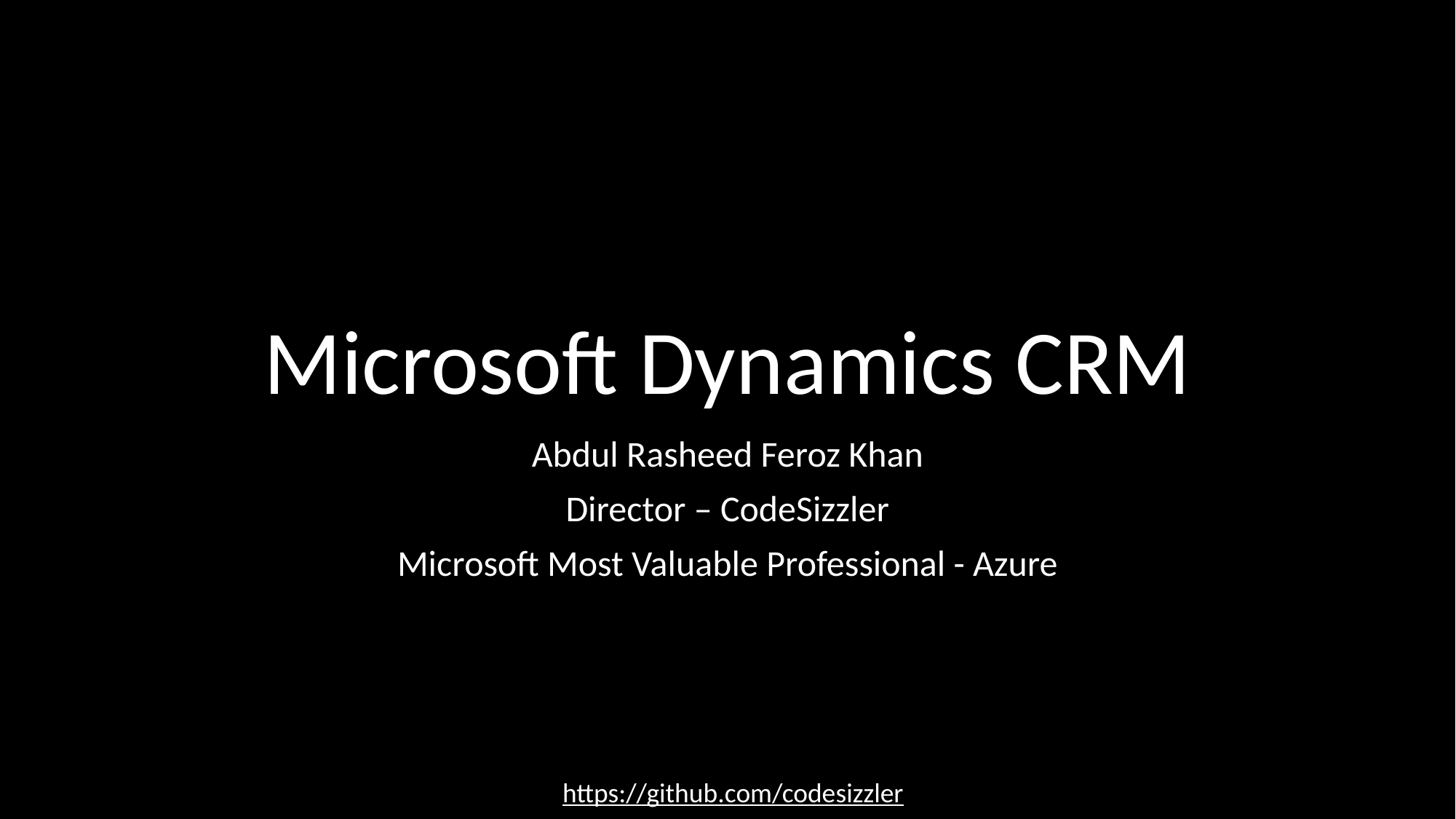

# Microsoft Dynamics CRM
Abdul Rasheed Feroz Khan
Director – CodeSizzler
Microsoft Most Valuable Professional - Azure
https://github.com/codesizzler